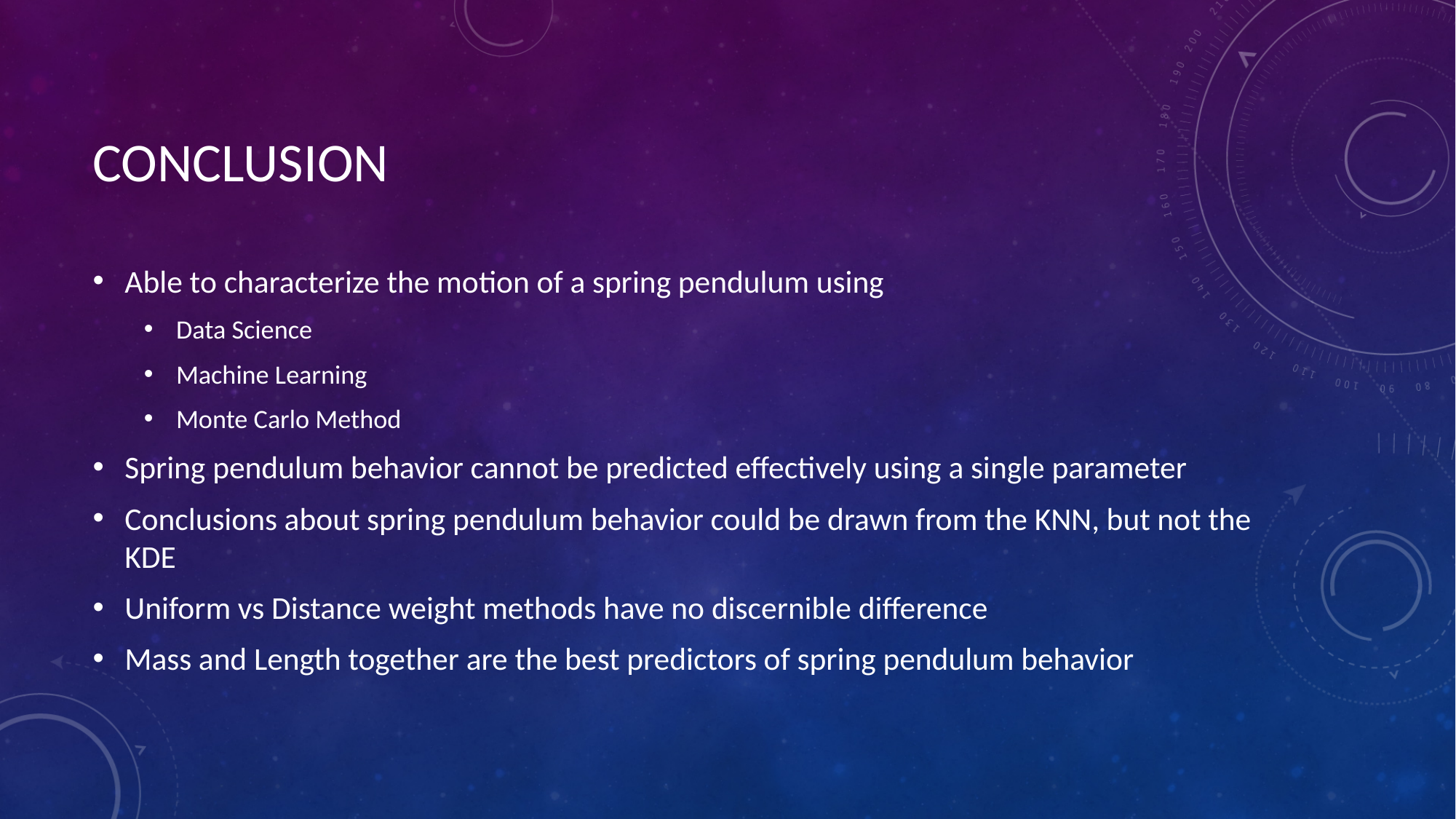

# Conclusion
Able to characterize the motion of a spring pendulum using
Data Science
Machine Learning
Monte Carlo Method
Spring pendulum behavior cannot be predicted effectively using a single parameter
Conclusions about spring pendulum behavior could be drawn from the KNN, but not the KDE
Uniform vs Distance weight methods have no discernible difference
Mass and Length together are the best predictors of spring pendulum behavior